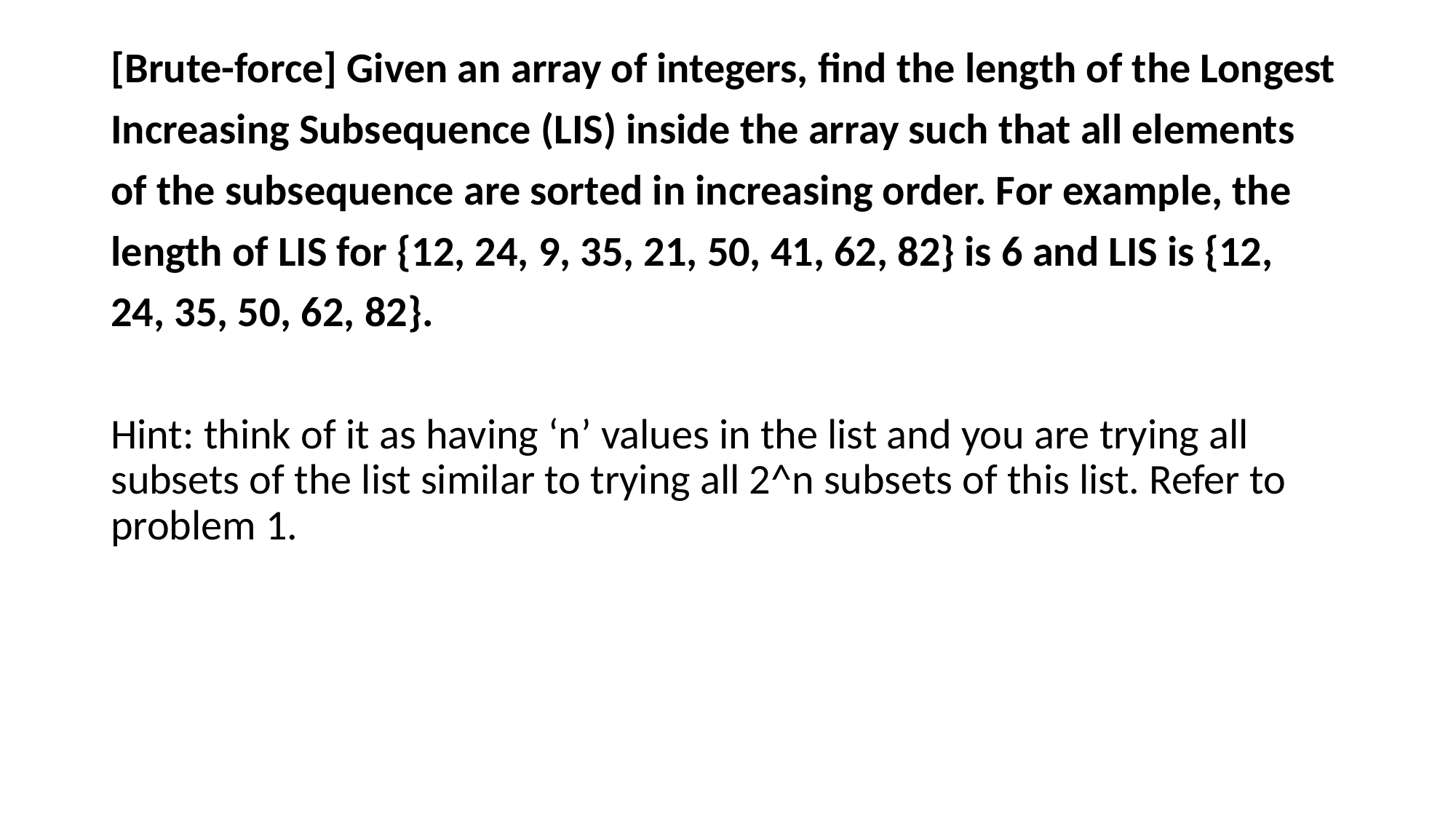

[Brute-force] Given an array of integers, find the length of the Longest
Increasing Subsequence (LIS) inside the array such that all elements
of the subsequence are sorted in increasing order. For example, the
length of LIS for {12, 24, 9, 35, 21, 50, 41, 62, 82} is 6 and LIS is {12,
24, 35, 50, 62, 82}.

Hint: think of it as having ‘n’ values in the list and you are trying all subsets of the list similar to trying all 2^n subsets of this list. Refer to problem 1.